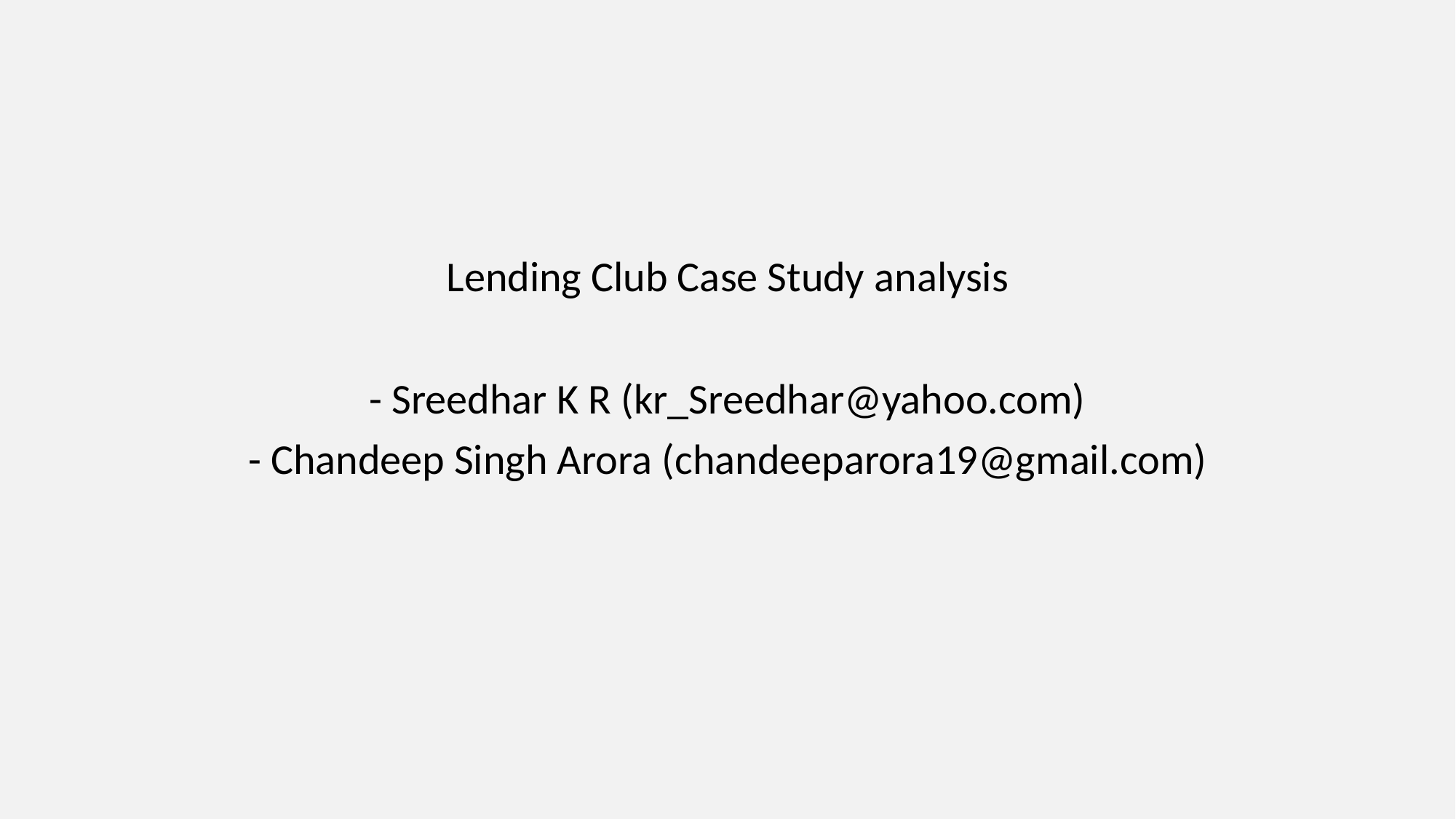

Lending Club Case Study analysis

- Sreedhar K R (kr_Sreedhar@yahoo.com)
- Chandeep Singh Arora (chandeeparora19@gmail.com)